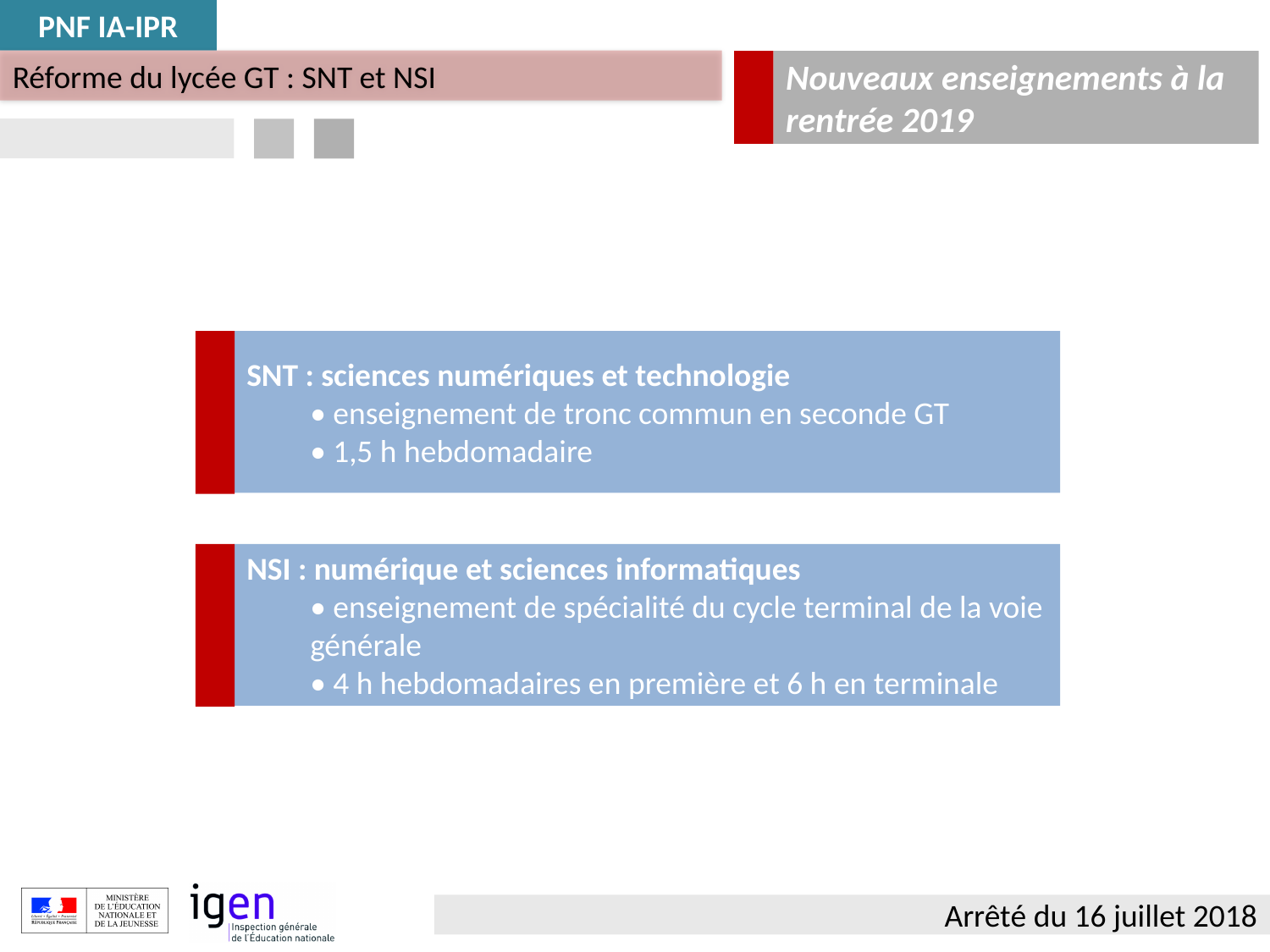

PNF IA-IPR
Réforme du lycée GT : SNT et NSI

Nouveaux enseignements à la rentrée 2019

SNT : sciences numériques et technologie
• enseignement de tronc commun en seconde GT
• 1,5 h hebdomadaire

NSI : numérique et sciences informatiques
• enseignement de spécialité du cycle terminal de la voie
générale
• 4 h hebdomadaires en première et 6 h en terminale
+
Arrêté du 16 juillet 2018